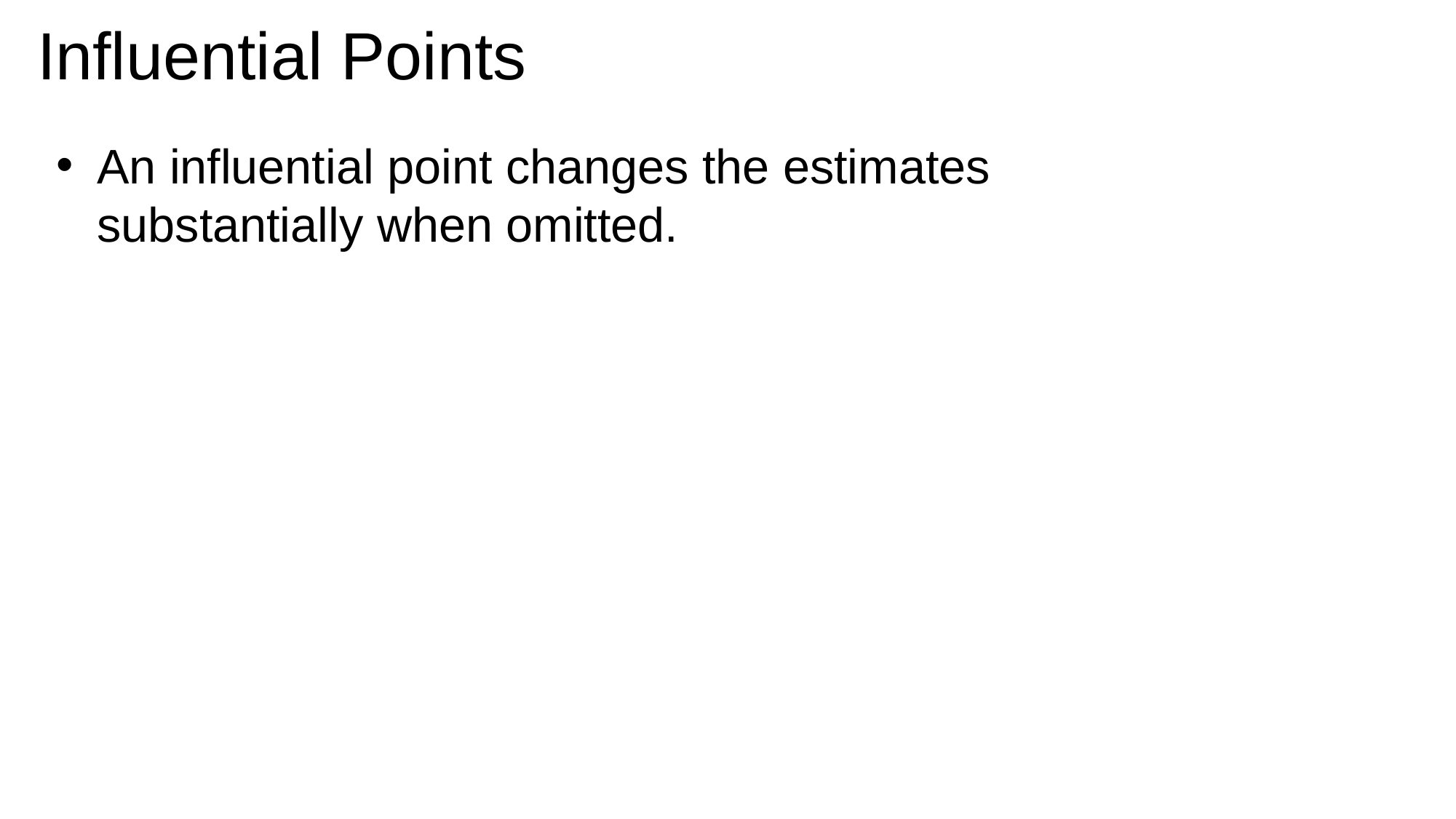

# Influential Points
An influential point changes the estimates substantially when omitted.